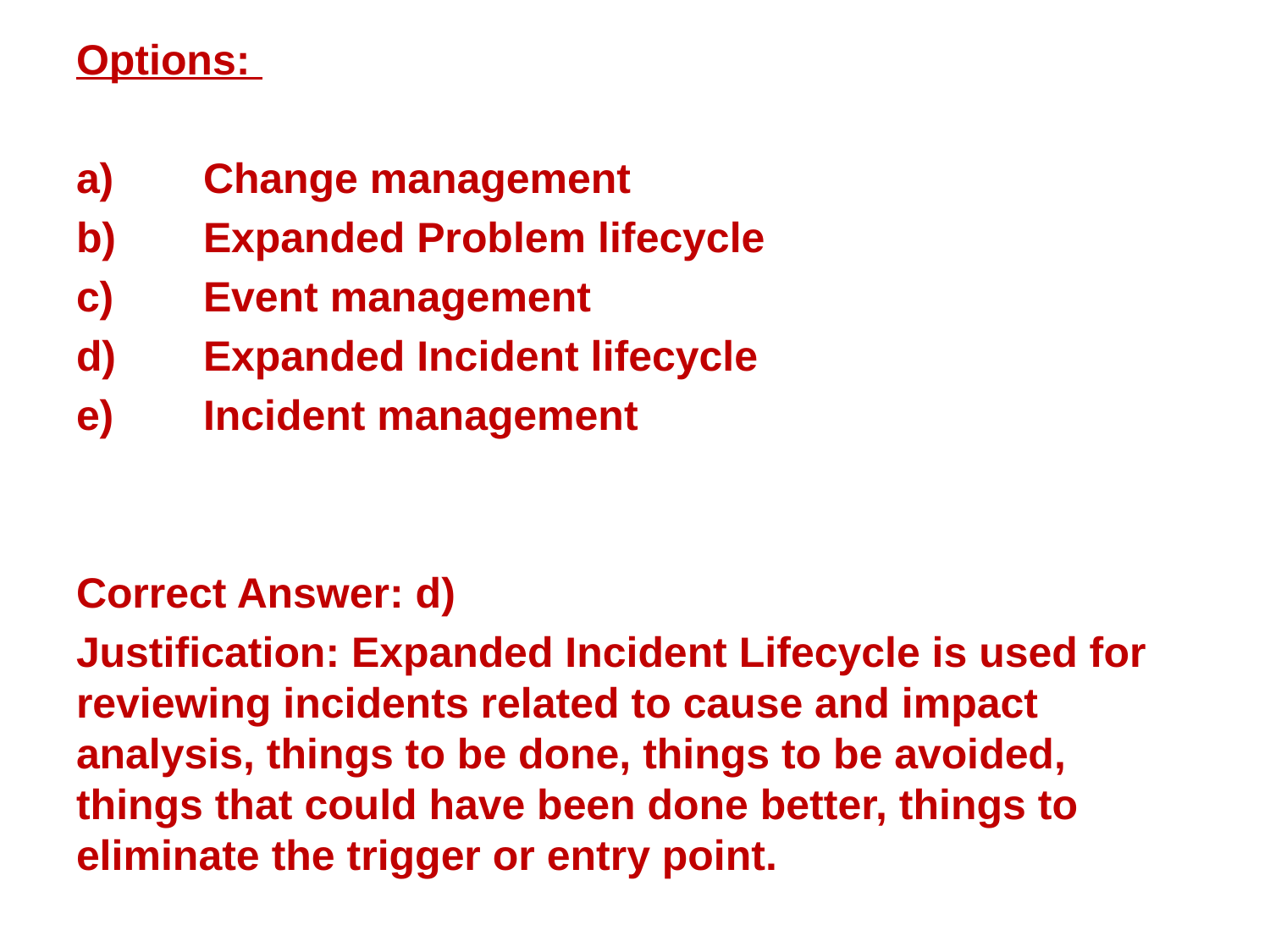

Options:

a)	Change management
b)	Expanded Problem lifecycle
c)	Event management
d)	Expanded Incident lifecycle
e)	Incident management

Correct Answer: d)
Justification: Expanded Incident Lifecycle is used for reviewing incidents related to cause and impact analysis, things to be done, things to be avoided, things that could have been done better, things to eliminate the trigger or entry point.